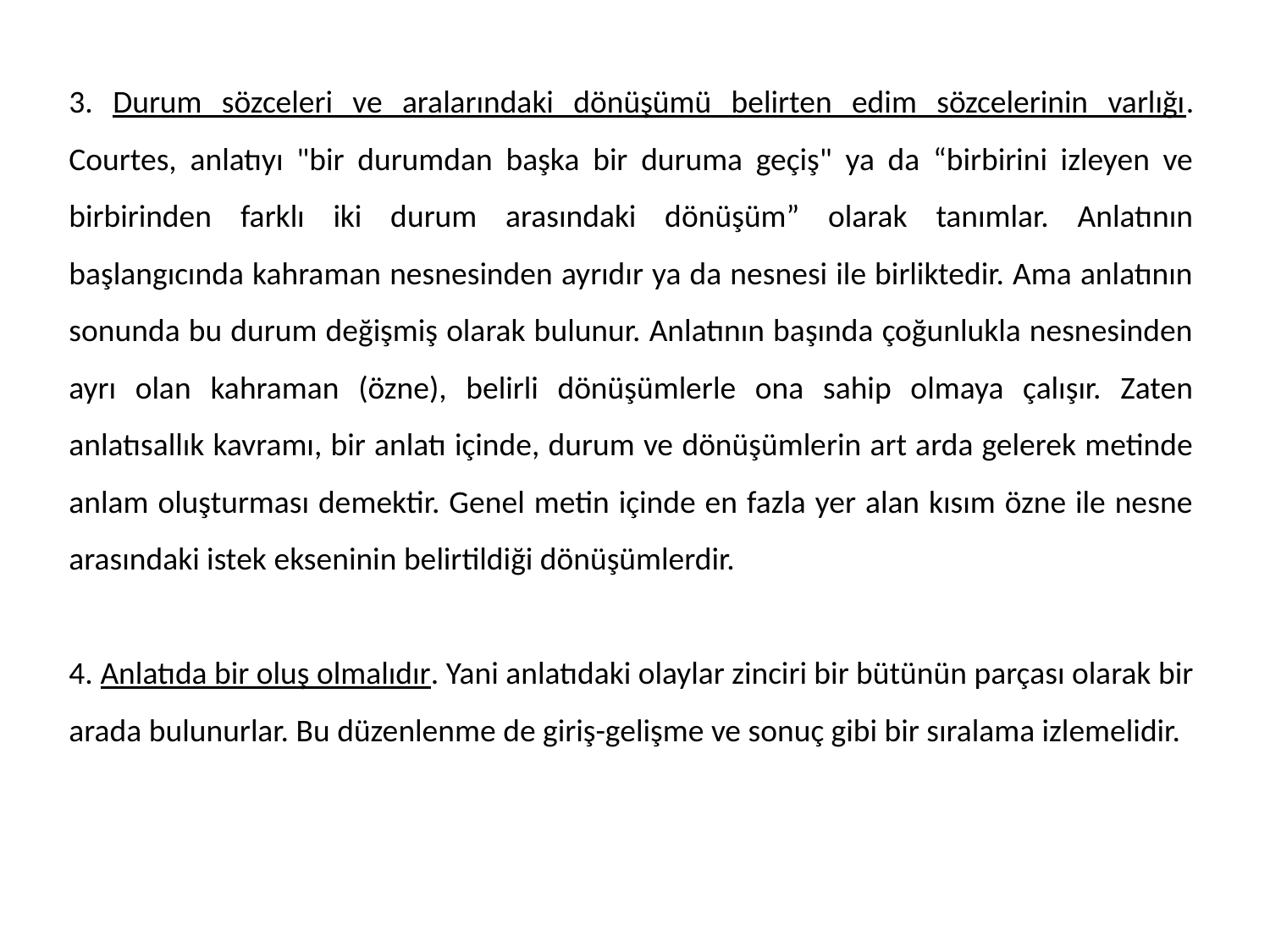

3. Durum sözceleri ve aralarındaki dönüşümü belirten edim sözcelerinin varlığı. Courtes, anlatıyı "bir durumdan başka bir duruma geçiş" ya da “birbirini izleyen ve birbirinden farklı iki durum arasındaki dönüşüm” olarak tanımlar. Anlatının başlangıcında kahraman nesnesinden ayrıdır ya da nesnesi ile birliktedir. Ama anlatının sonunda bu durum değişmiş olarak bulunur. Anlatının başında çoğunlukla nesnesinden ayrı olan kahraman (özne), belirli dönüşümlerle ona sahip olmaya çalışır. Zaten anlatısallık kavramı, bir anlatı içinde, durum ve dönüşümlerin art arda gelerek metinde anlam oluşturması demektir. Genel metin içinde en fazla yer alan kısım özne ile nesne arasındaki istek ekseninin belirtildiği dönüşümlerdir.

4. Anlatıda bir oluş olmalıdır. Yani anlatıdaki olaylar zinciri bir bütünün parçası olarak bir arada bulunurlar. Bu düzenlenme de giriş-gelişme ve sonuç gibi bir sıralama izlemelidir.